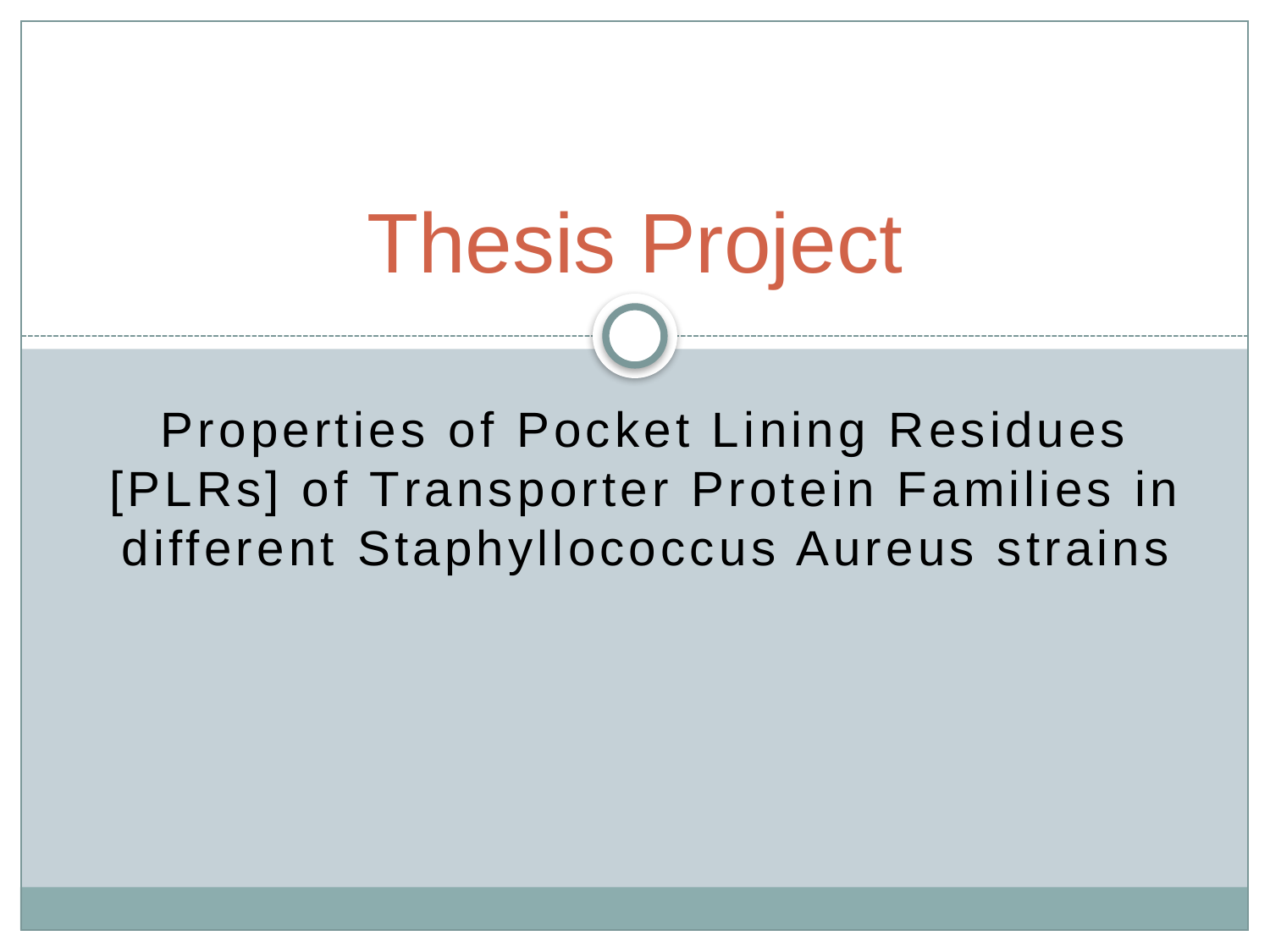

# Thesis Project
Properties of pocket lining residues [PLRs] of transporter protein families in different Staphyllococcus aureus strains